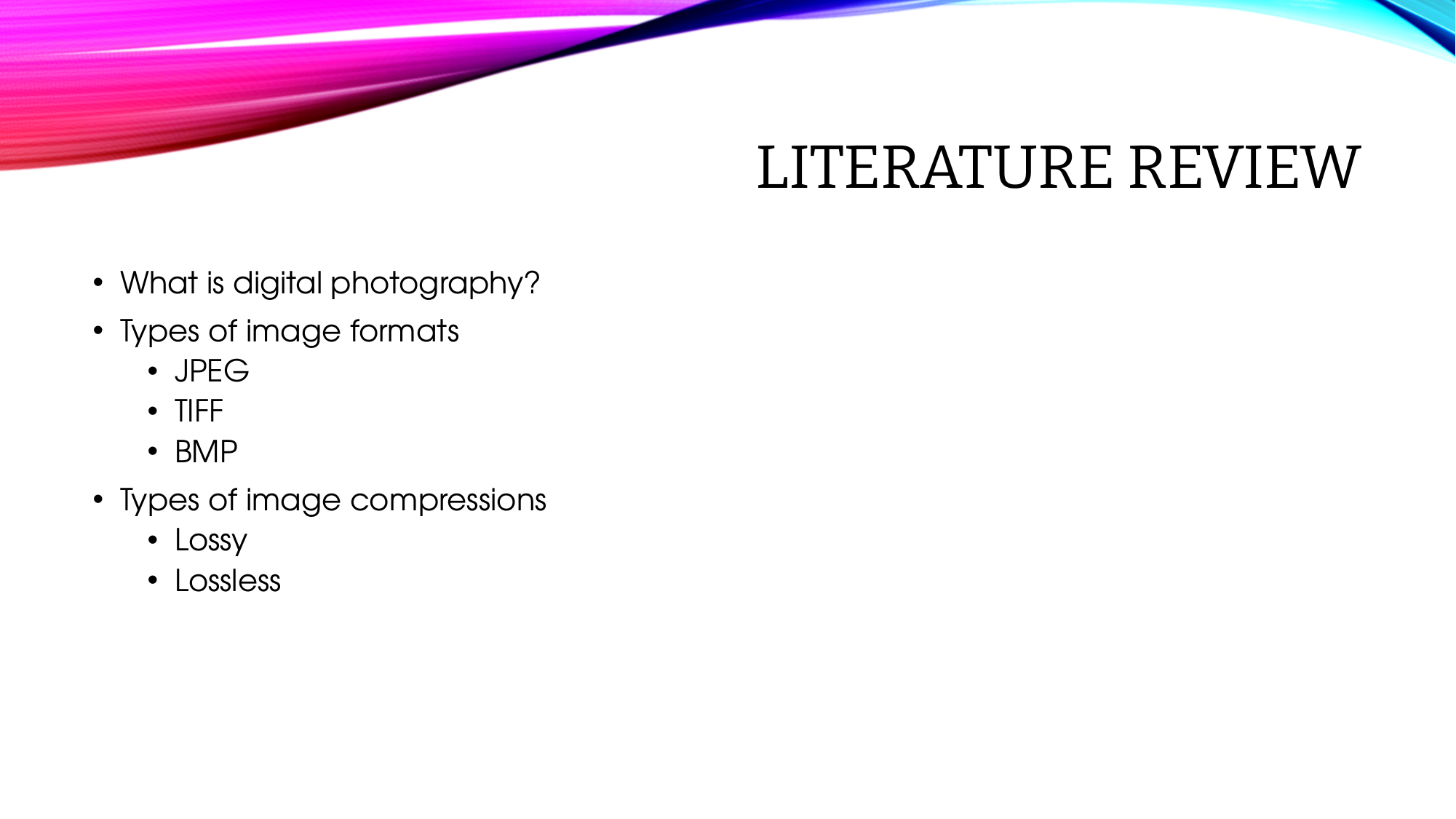

# Literature review
What is digital photography?
Types of image formats
JPEG
TIFF
BMP
Types of image compressions
Lossy
Lossless